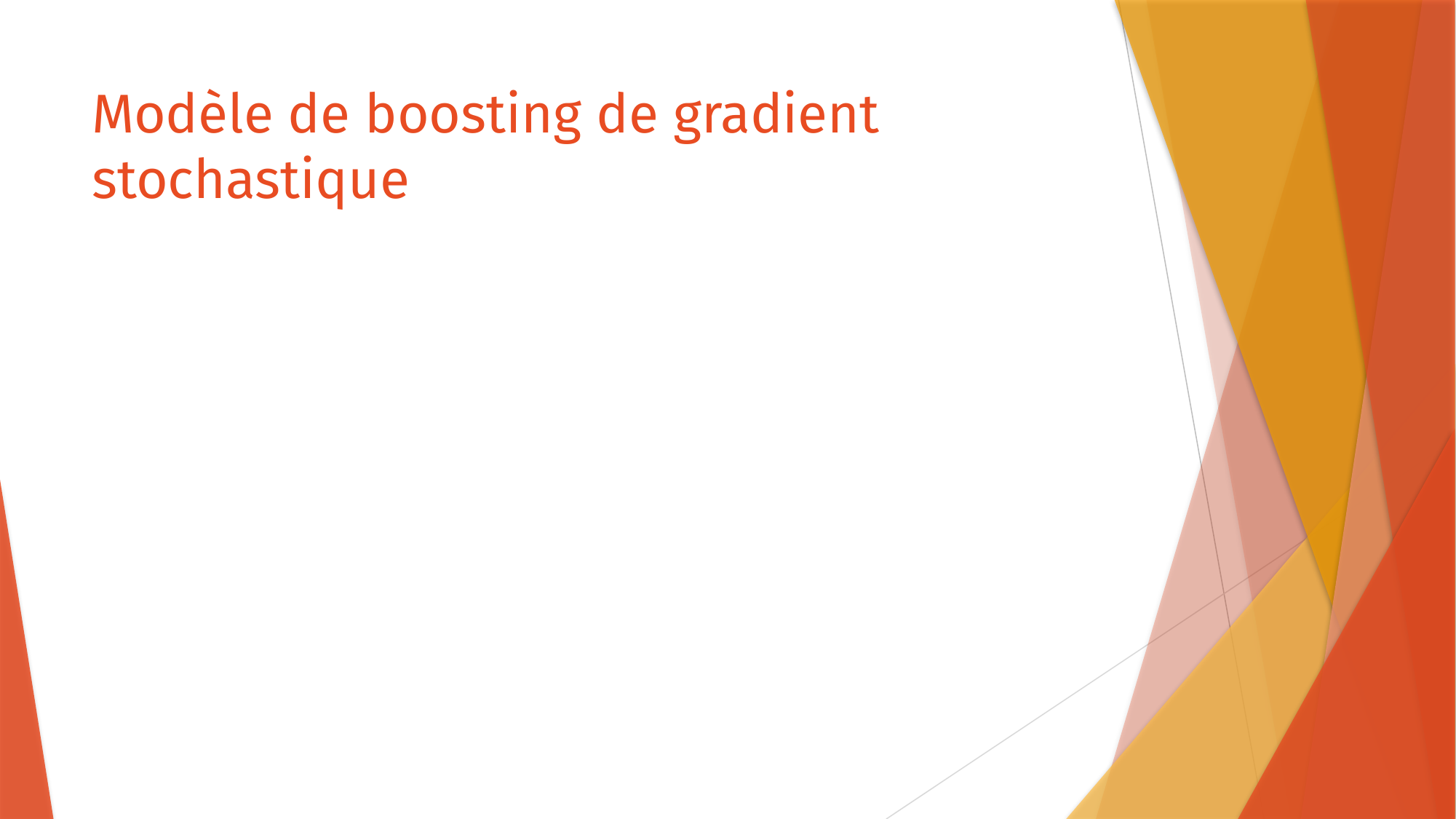

# Modèle de boosting de gradient stochastique